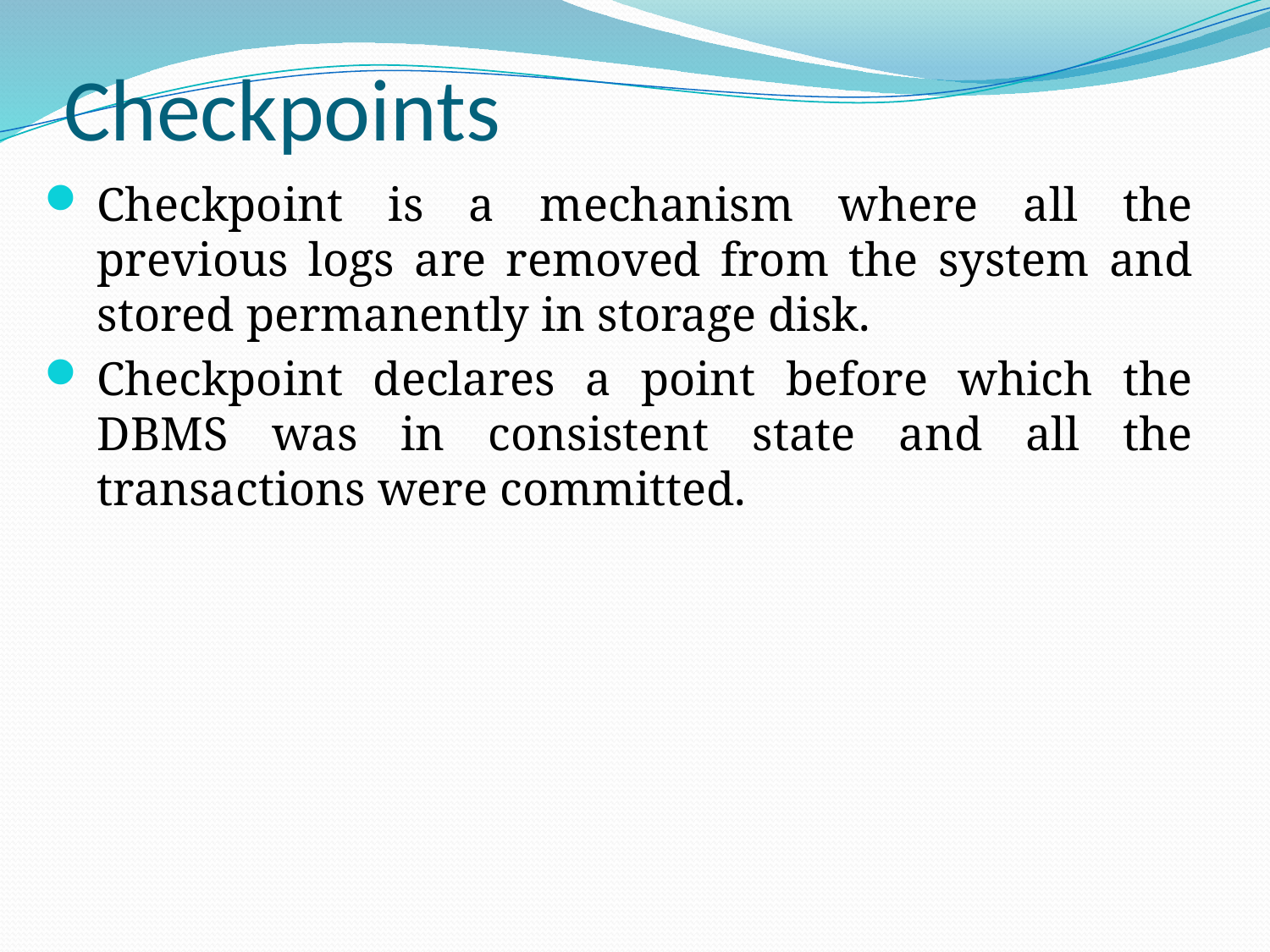

# Checkpoints
Checkpoint is a mechanism where all the previous logs are removed from the system and stored permanently in storage disk.
Checkpoint declares a point before which the DBMS was in consistent state and all the transactions were committed.